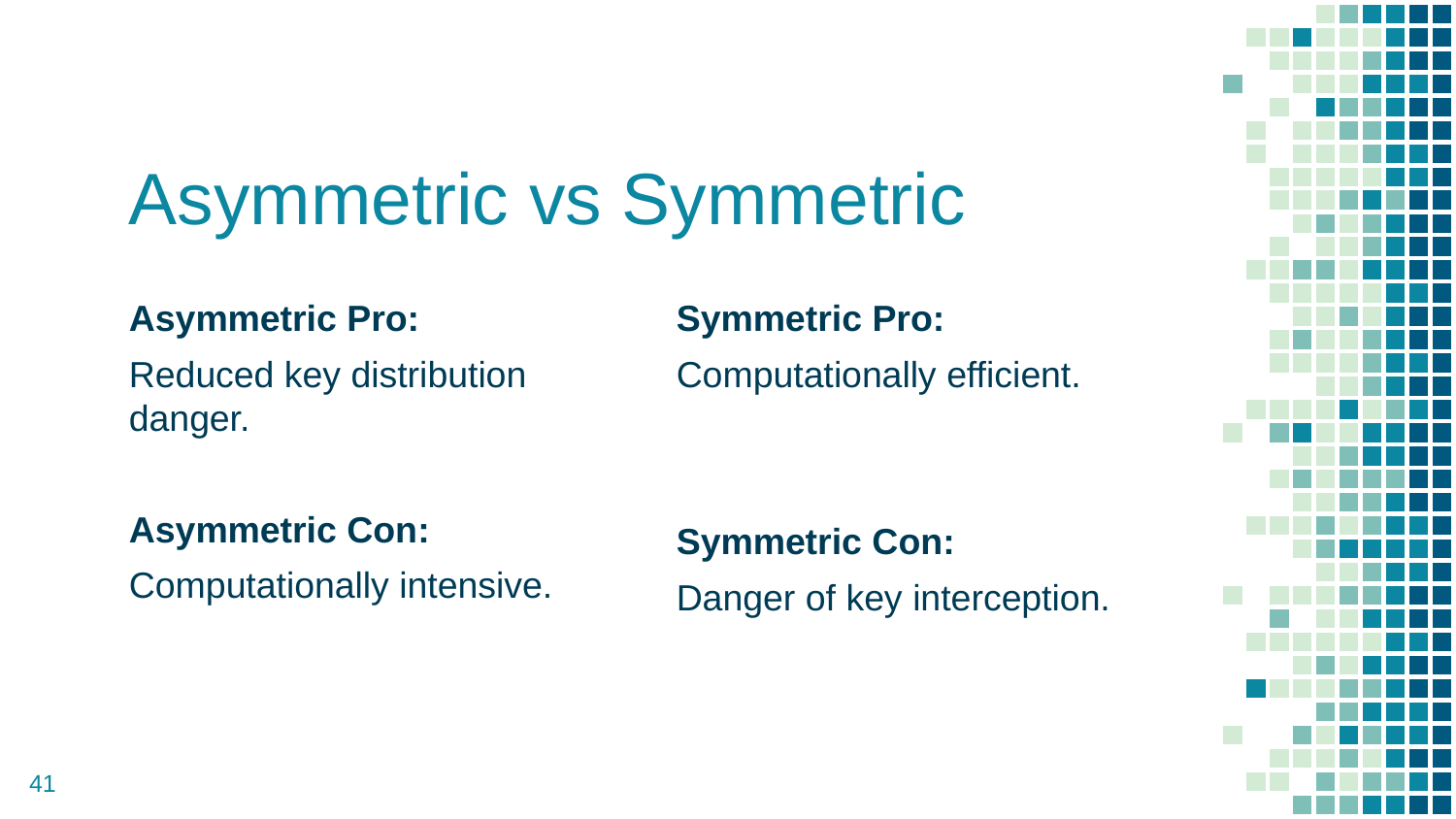

# Asymmetric vs Symmetric
Asymmetric Pro:
Reduced key distribution danger.

Asymmetric Con:
Computationally intensive.
Symmetric Pro:
Computationally efficient.

Symmetric Con:
Danger of key interception.
41